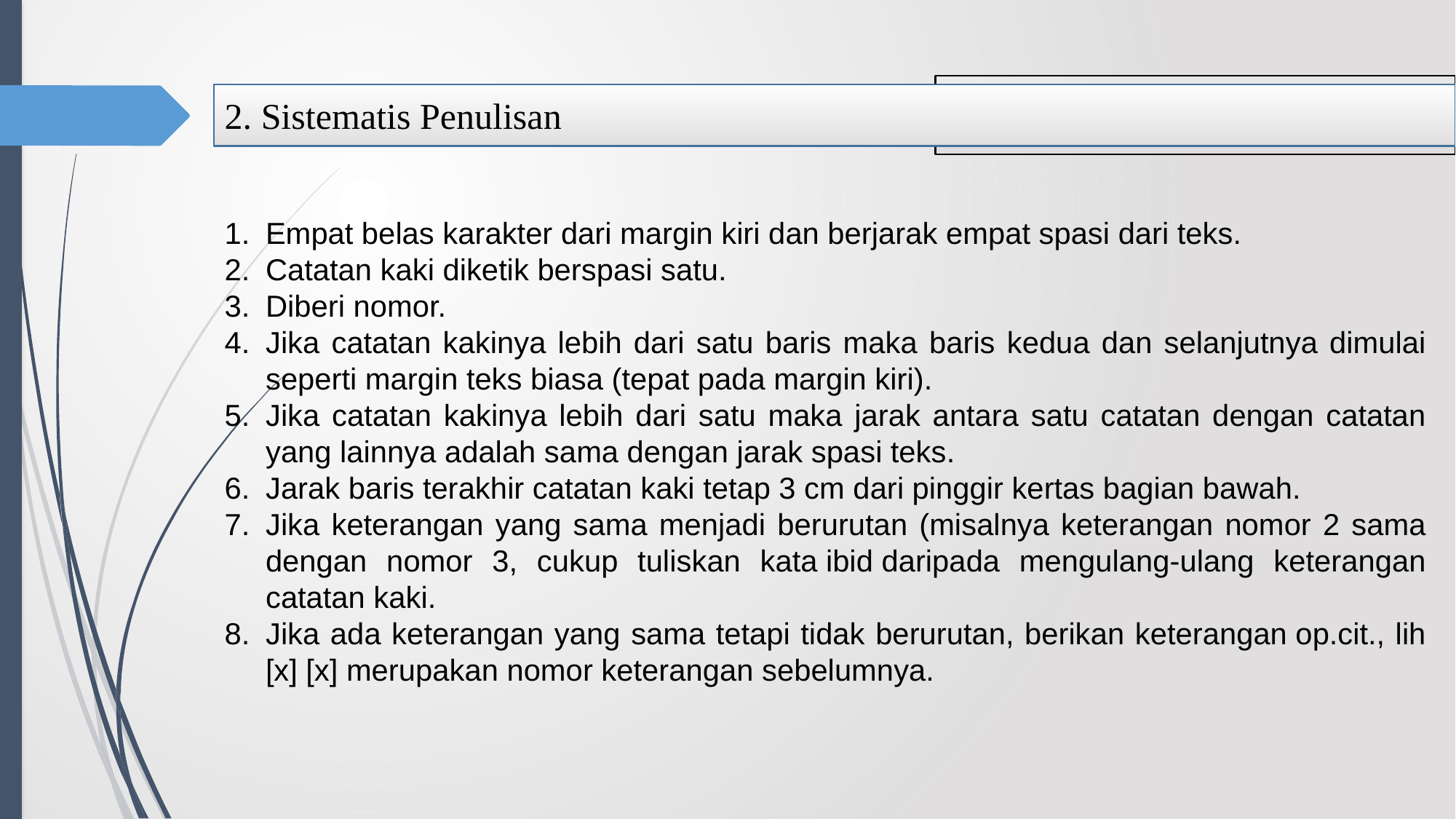

2. Sistematis Penulisan

Empat belas karakter dari margin kiri dan berjarak empat spasi dari teks.
Catatan kaki diketik berspasi satu.
Diberi nomor.
Jika catatan kakinya lebih dari satu baris maka baris kedua dan selanjutnya dimulai seperti margin teks biasa (tepat pada margin kiri).
Jika catatan kakinya lebih dari satu maka jarak antara satu catatan dengan catatan yang lainnya adalah sama dengan jarak spasi teks.
Jarak baris terakhir catatan kaki tetap 3 cm dari pinggir kertas bagian bawah.
Jika keterangan yang sama menjadi berurutan (misalnya keterangan nomor 2 sama dengan nomor 3, cukup tuliskan kata ibid daripada mengulang-ulang keterangan catatan kaki.
Jika ada keterangan yang sama tetapi tidak berurutan, berikan keterangan op.cit., lih [x] [x] merupakan nomor keterangan sebelumnya.